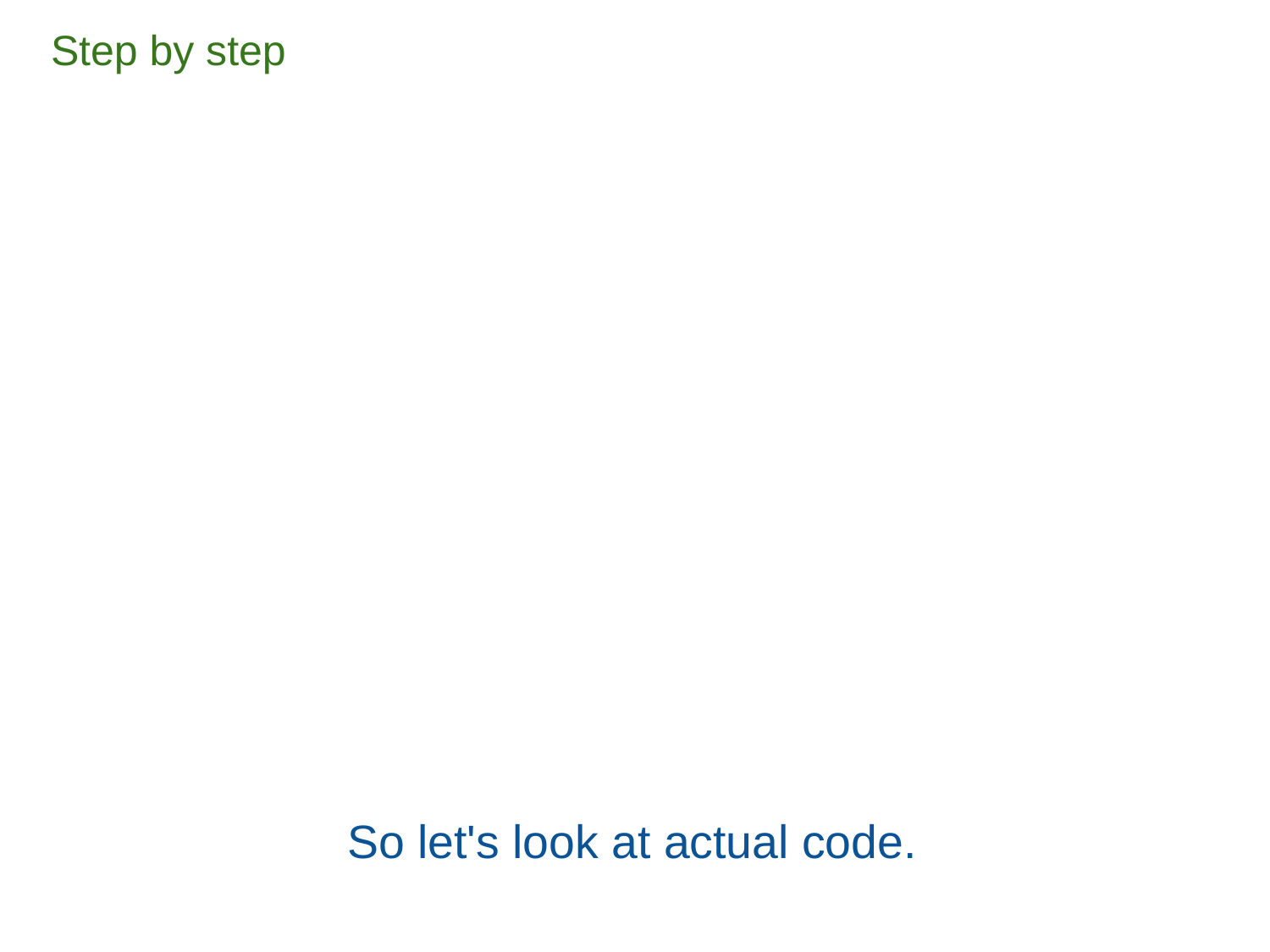

Step by step
So let's look at actual code.